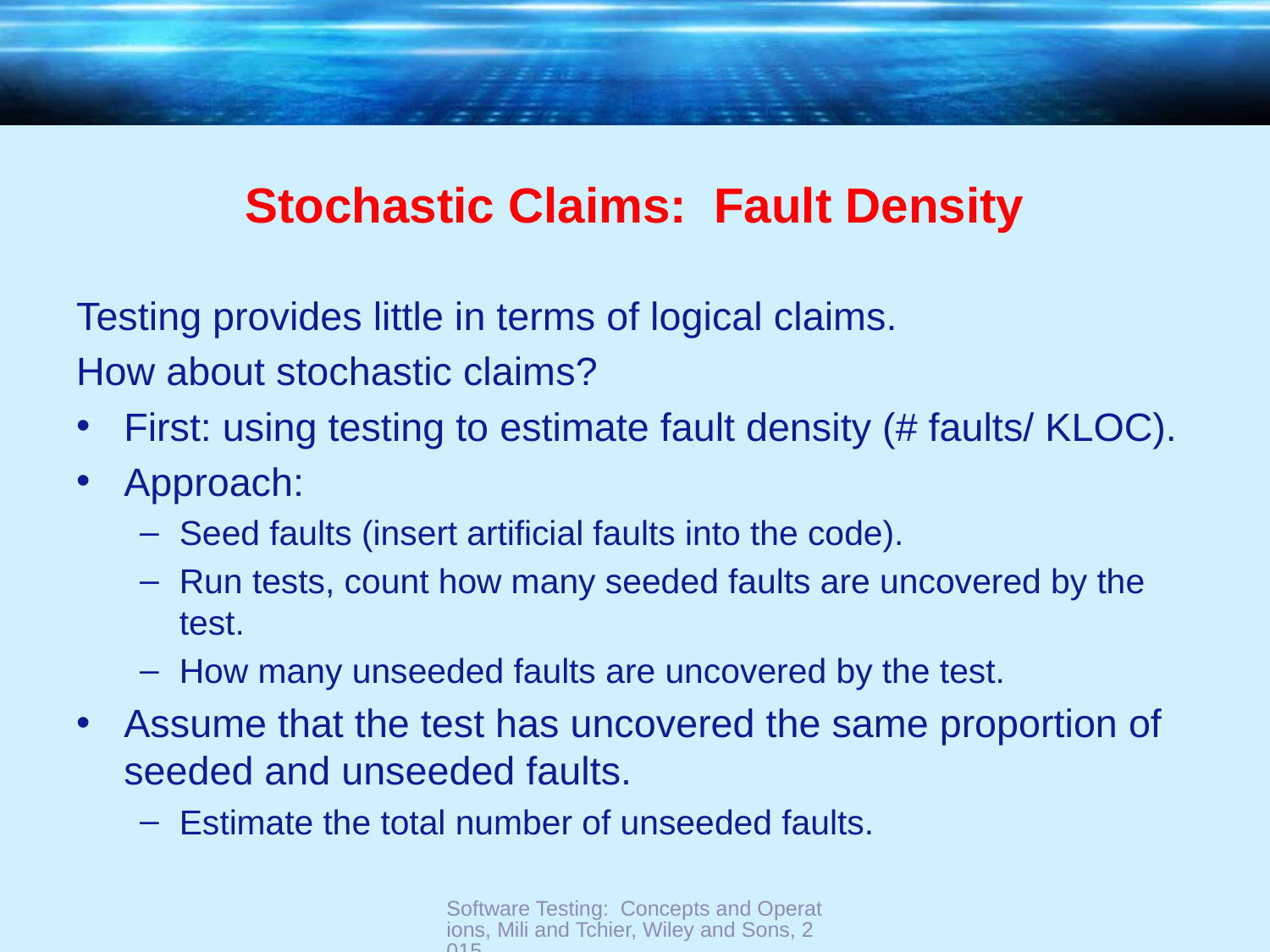

# Stochastic Claims:  Fault Density
Testing provides little in terms of logical claims.
How about stochastic claims?
First: using testing to estimate fault density (# faults/ KLOC).
Approach:
Seed faults (insert artificial faults into the code).
Run tests, count how many seeded faults are uncovered by the test.
How many unseeded faults are uncovered by the test.
Assume that the test has uncovered the same proportion of seeded and unseeded faults.
Estimate the total number of unseeded faults.
Software Testing:  Concepts and Operations, Mili and Tchier, Wiley and Sons, 2015